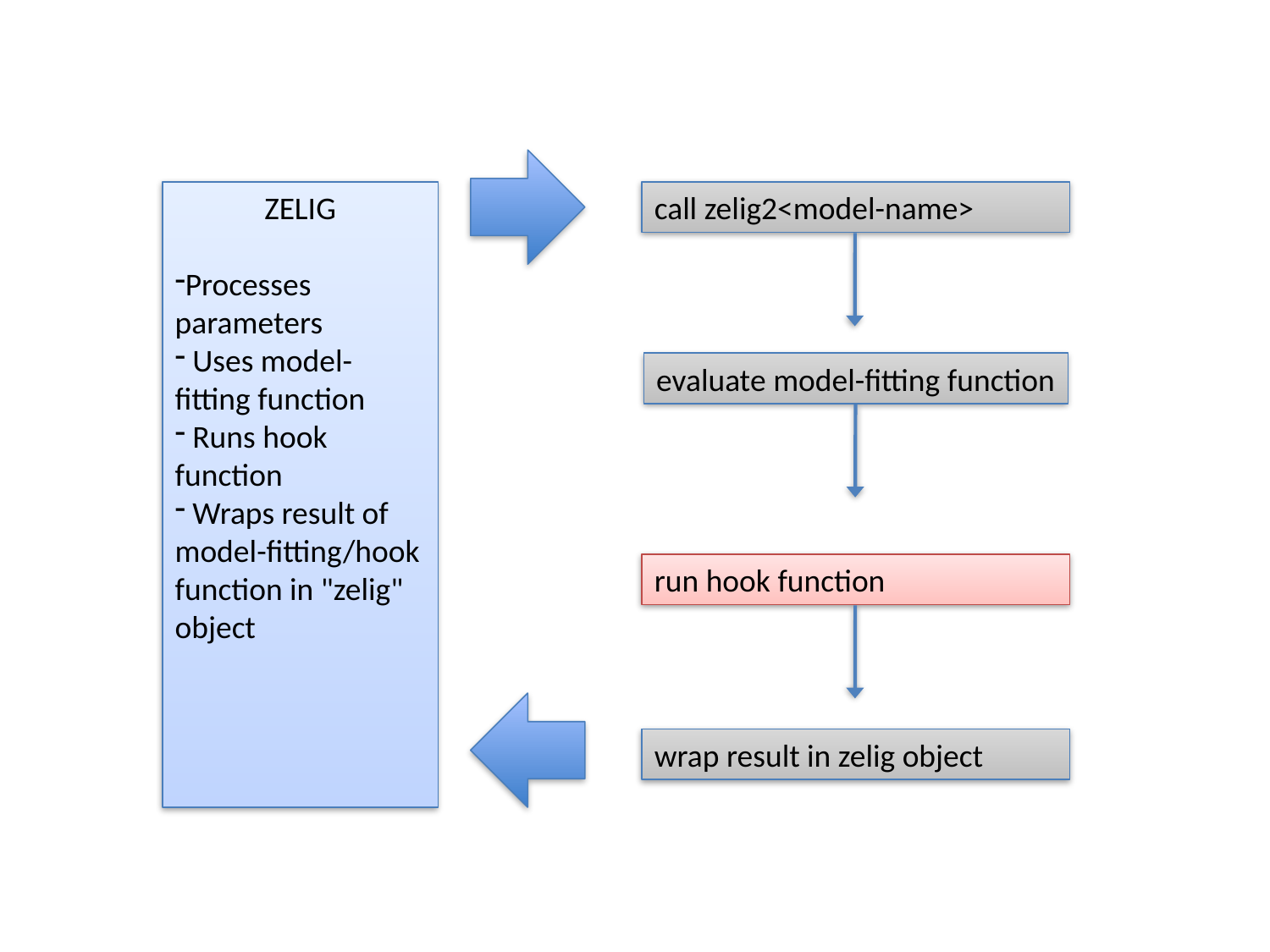

ZELIG

Processes parameters
 Uses model-fitting function
 Runs hook function
 Wraps result of model-fitting/hook function in "zelig" object
call zelig2<model-name>
evaluate model-fitting function
run hook function

wrap result in zelig object